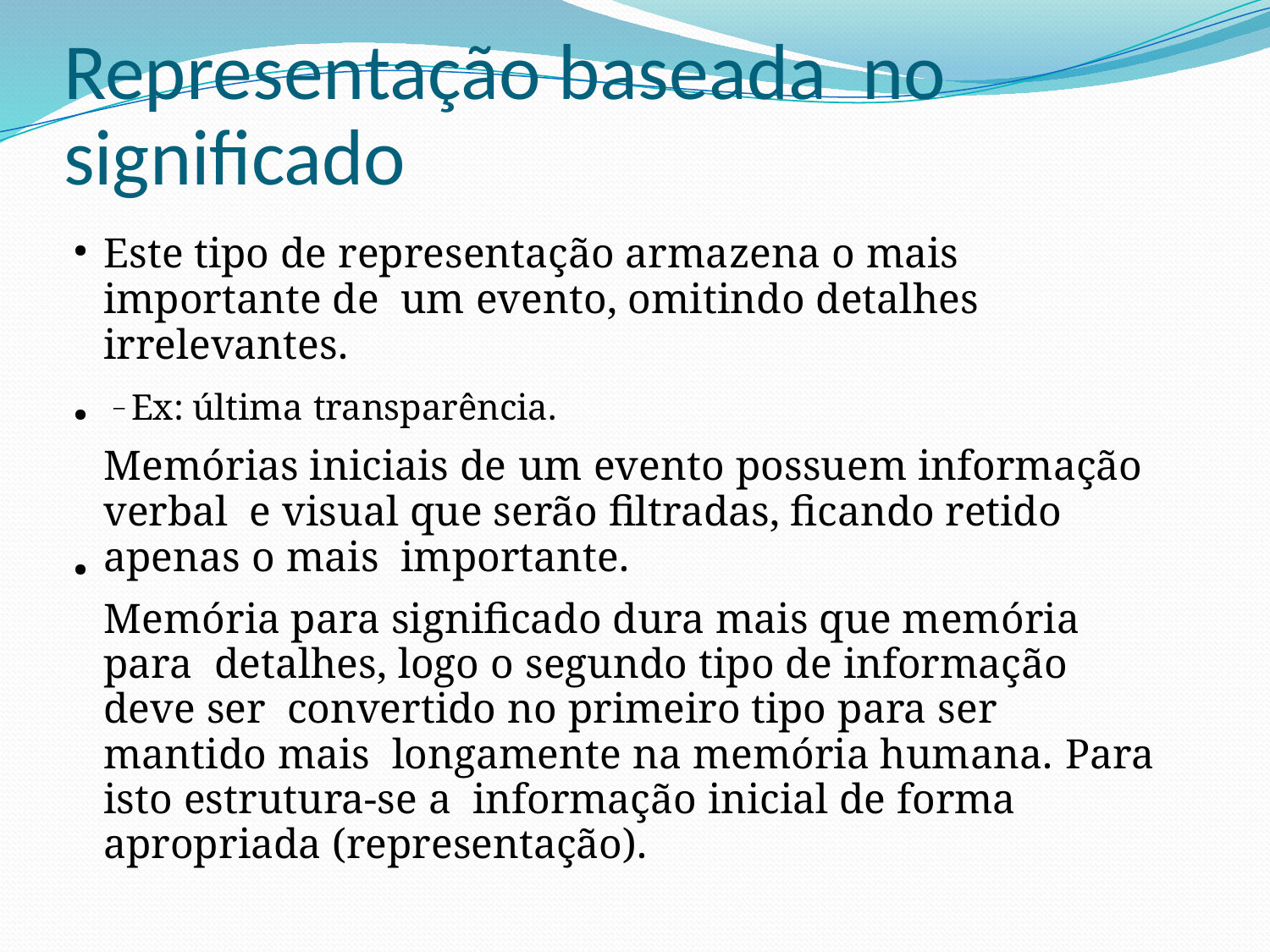

# Representação baseada  no significado
Este tipo de representação armazena o mais importante de  um evento, omitindo detalhes irrelevantes.
– Ex: última transparência.
Memórias iniciais de um evento possuem informação verbal  e visual que serão filtradas, ficando retido apenas o mais  importante.
Memória para significado dura mais que memória para  detalhes, logo o segundo tipo de informação deve ser  convertido no primeiro tipo para ser mantido mais  longamente na memória humana. Para isto estrutura-se a  informação inicial de forma apropriada (representação).
●
●
●